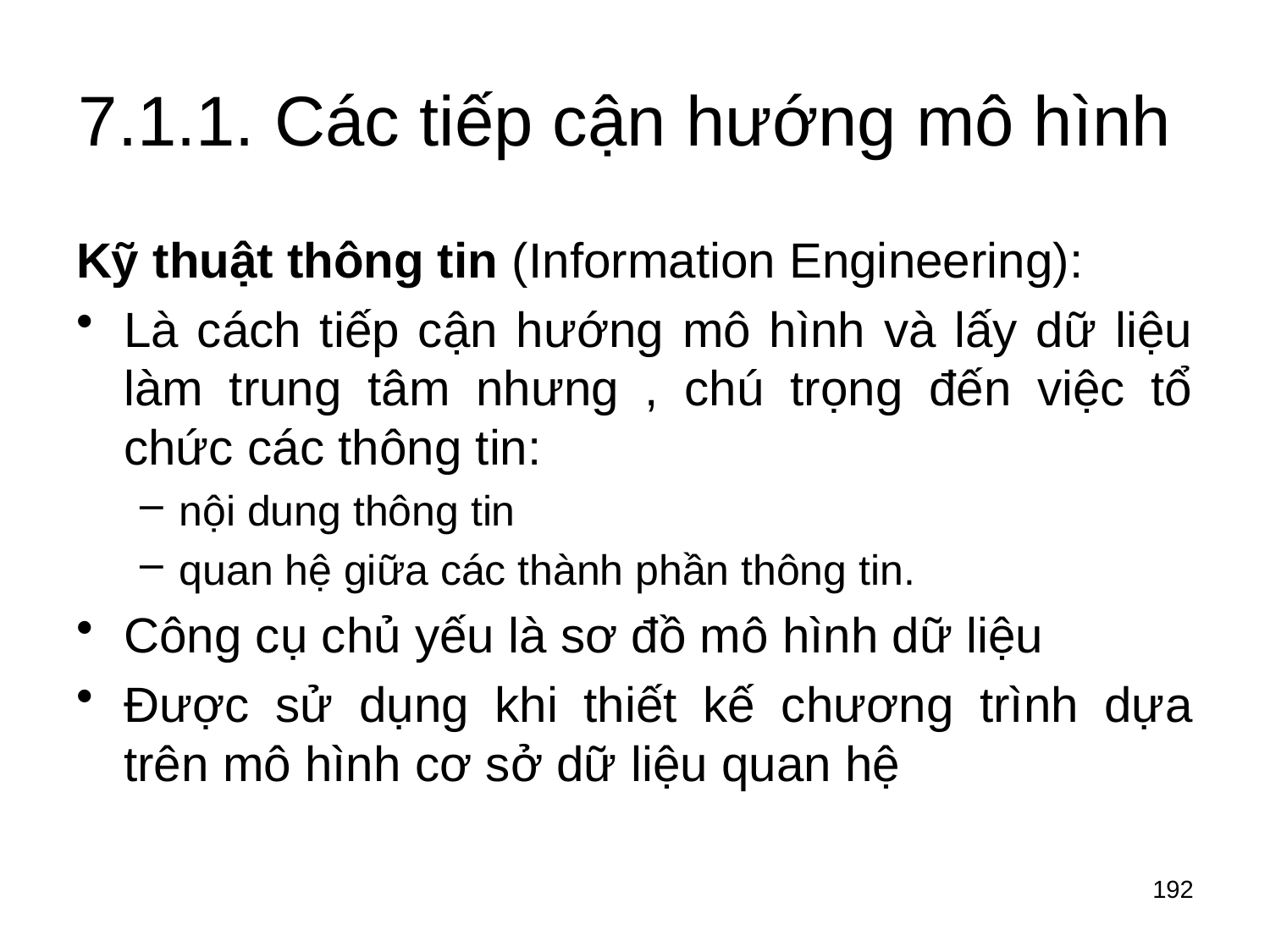

# 7.1.1. Các tiếp cận hướng mô hình
Kỹ thuật thông tin (Information Engineering):
Là cách tiếp cận hướng mô hình và lấy dữ liệu làm trung tâm nhưng , chú trọng đến việc tổ chức các thông tin:
nội dung thông tin
quan hệ giữa các thành phần thông tin.
Công cụ chủ yếu là sơ đồ mô hình dữ liệu
Được sử dụng khi thiết kế chương trình dựa trên mô hình cơ sở dữ liệu quan hệ
192